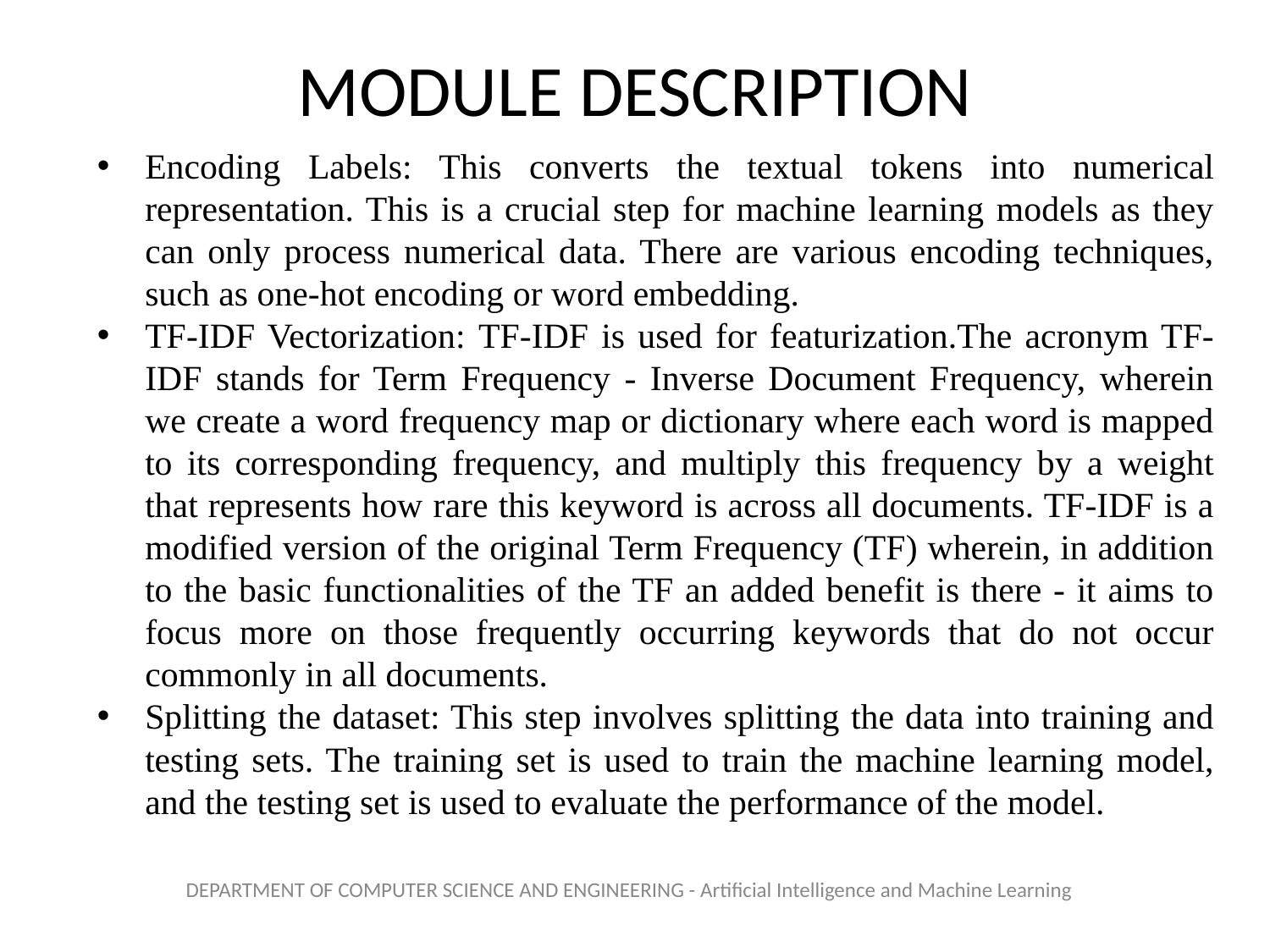

# MODULE DESCRIPTION
Encoding Labels: This converts the textual tokens into numerical representation. This is a crucial step for machine learning models as they can only process numerical data. There are various encoding techniques, such as one-hot encoding or word embedding.
TF-IDF Vectorization: TF-IDF is used for featurization.The acronym TF-IDF stands for Term Frequency - Inverse Document Frequency, wherein we create a word frequency map or dictionary where each word is mapped to its corresponding frequency, and multiply this frequency by a weight that represents how rare this keyword is across all documents. TF-IDF is a modified version of the original Term Frequency (TF) wherein, in addition to the basic functionalities of the TF an added benefit is there - it aims to focus more on those frequently occurring keywords that do not occur commonly in all documents.
Splitting the dataset: This step involves splitting the data into training and testing sets. The training set is used to train the machine learning model, and the testing set is used to evaluate the performance of the model.
DEPARTMENT OF COMPUTER SCIENCE AND ENGINEERING - Artificial Intelligence and Machine Learning